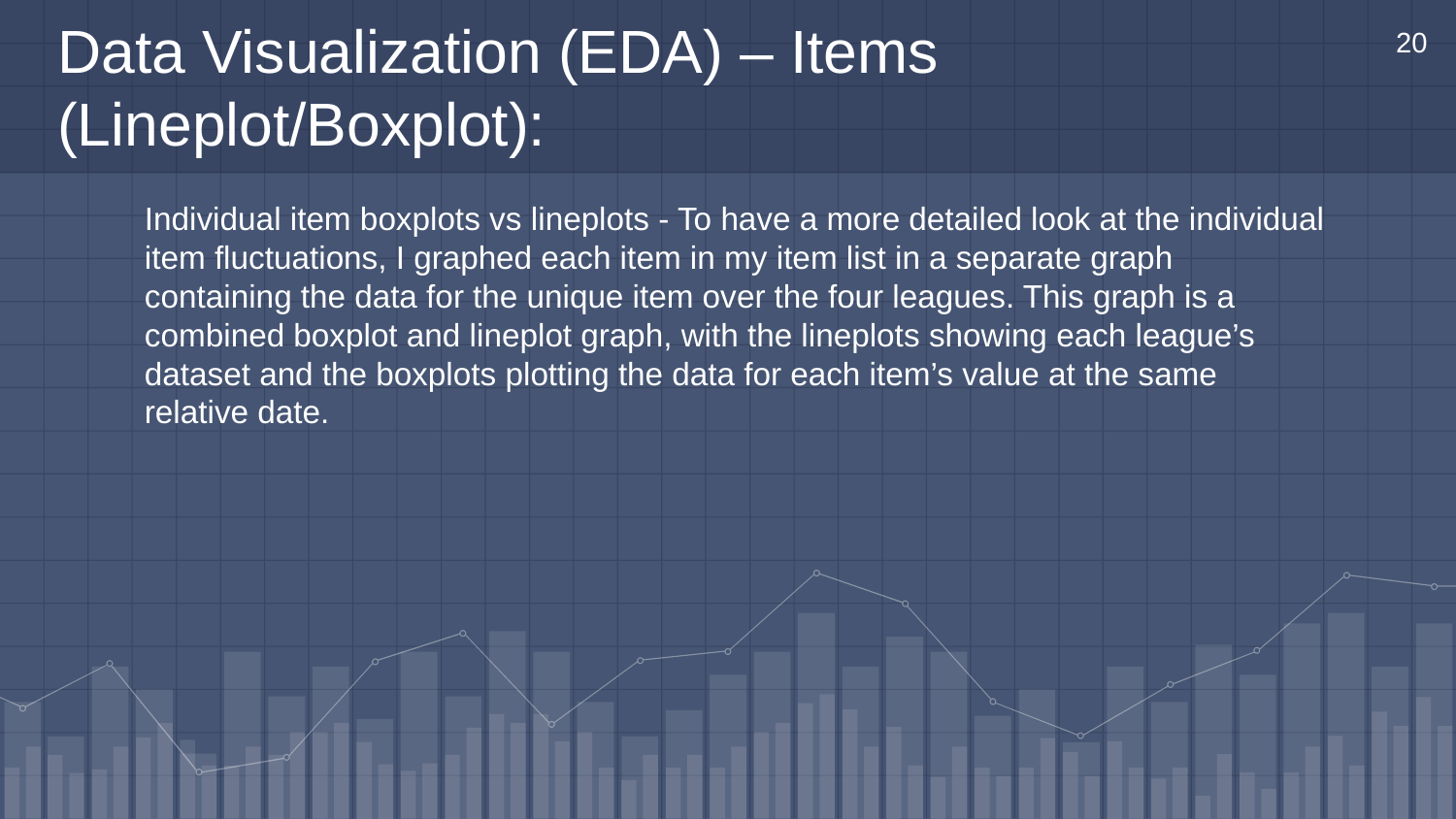

20
# Data Visualization (EDA) – Items (Lineplot/Boxplot):
Individual item boxplots vs lineplots - To have a more detailed look at the individual item fluctuations, I graphed each item in my item list in a separate graph containing the data for the unique item over the four leagues. This graph is a combined boxplot and lineplot graph, with the lineplots showing each league’s dataset and the boxplots plotting the data for each item’s value at the same relative date.